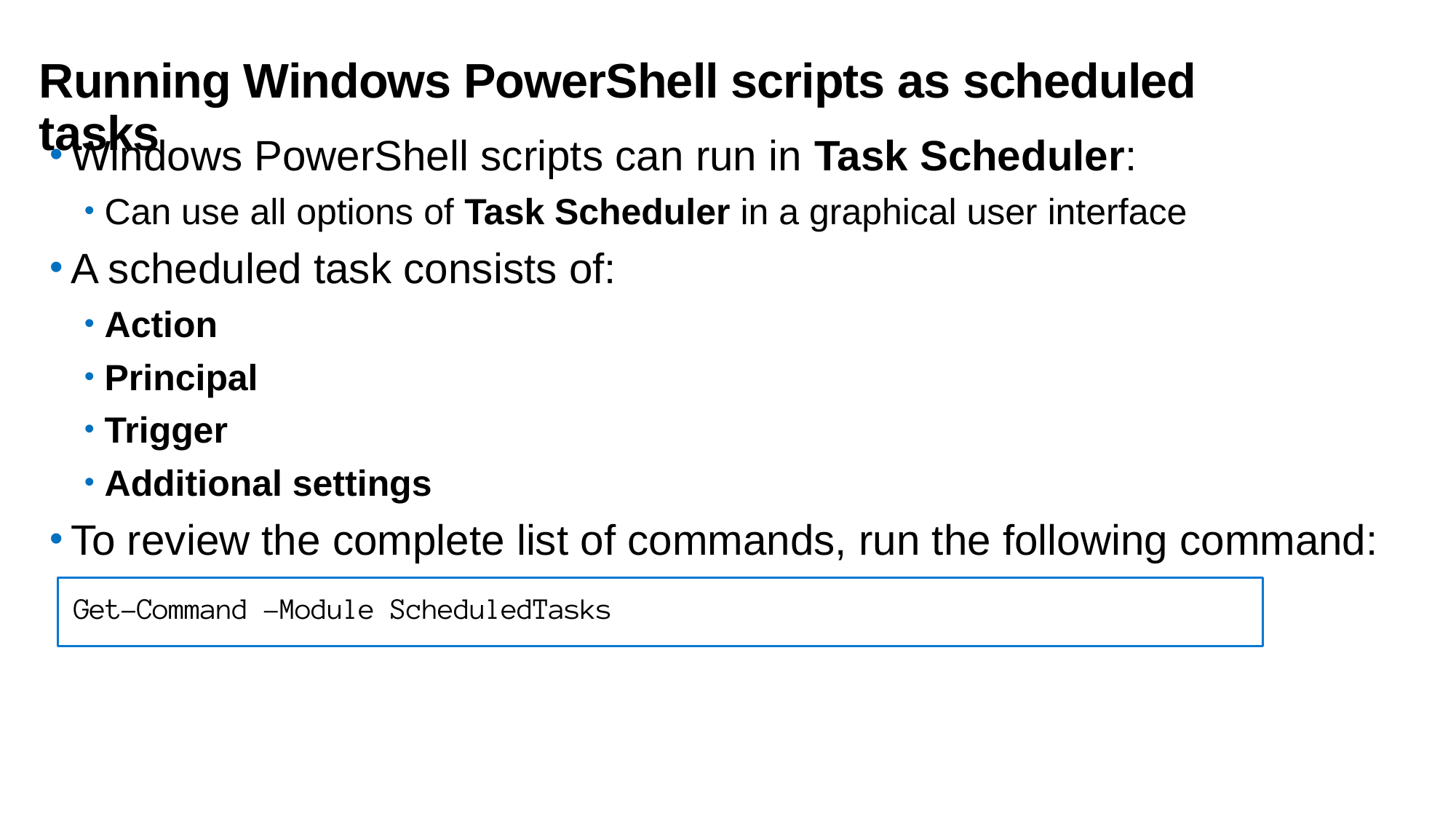

# Running Windows PowerShell scripts as scheduled tasks
Windows PowerShell scripts can run in Task Scheduler:
Can use all options of Task Scheduler in a graphical user interface
A scheduled task consists of:
Action
Principal
Trigger
Additional settings
To review the complete list of commands, run the following command:

Get-Command –Module ScheduledTasks